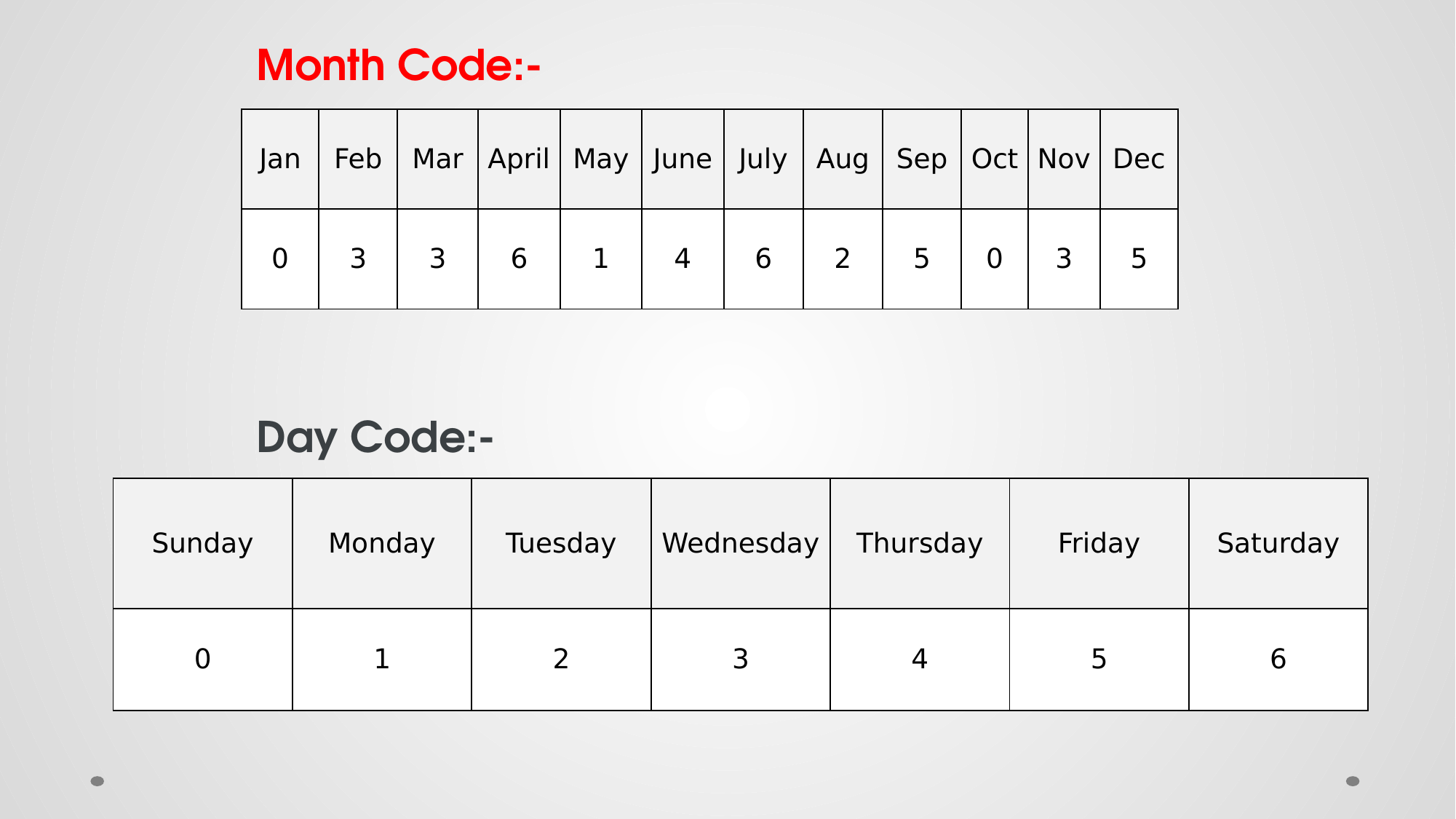

Month Code:-

| Jan | Feb | Mar | April | May | June | July | Aug | Sep | Oct | Nov | Dec |
| --- | --- | --- | --- | --- | --- | --- | --- | --- | --- | --- | --- |
| 0 | 3 | 3 | 6 | 1 | 4 | 6 | 2 | 5 | 0 | 3 | 5 |

Day Code:-

| Sunday | Monday | Tuesday | Wednesday | Thursday | Friday | Saturday |
| --- | --- | --- | --- | --- | --- | --- |
| 0 | 1 | 2 | 3 | 4 | 5 | 6 |